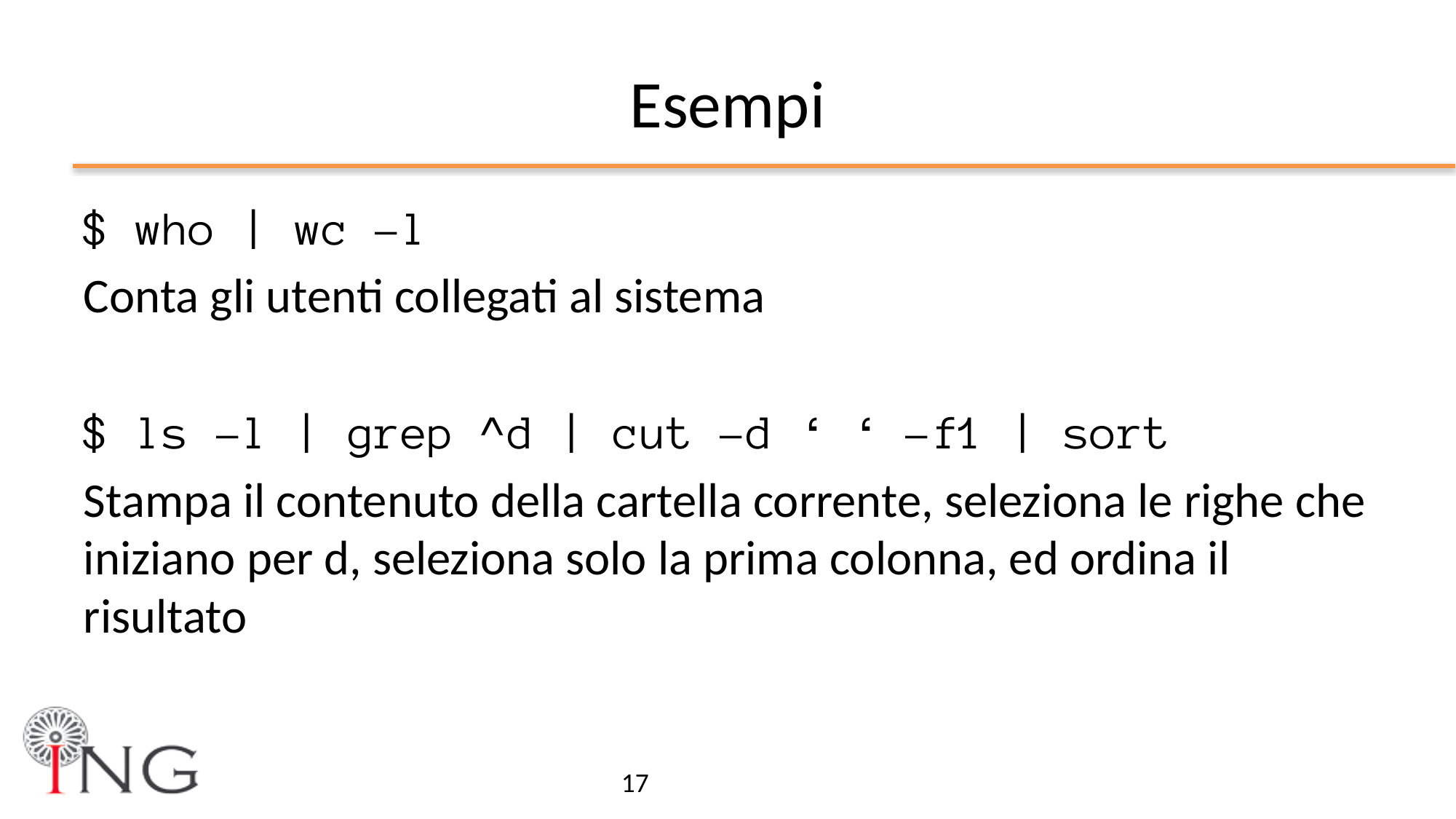

# Esempi
$ who | wc –l
Conta gli utenti collegati al sistema

$ ls –l | grep ^d | cut –d ‘ ‘ –f1 | sort
Stampa il contenuto della cartella corrente, seleziona le righe che iniziano per d, seleziona solo la prima colonna, ed ordina il risultato

17